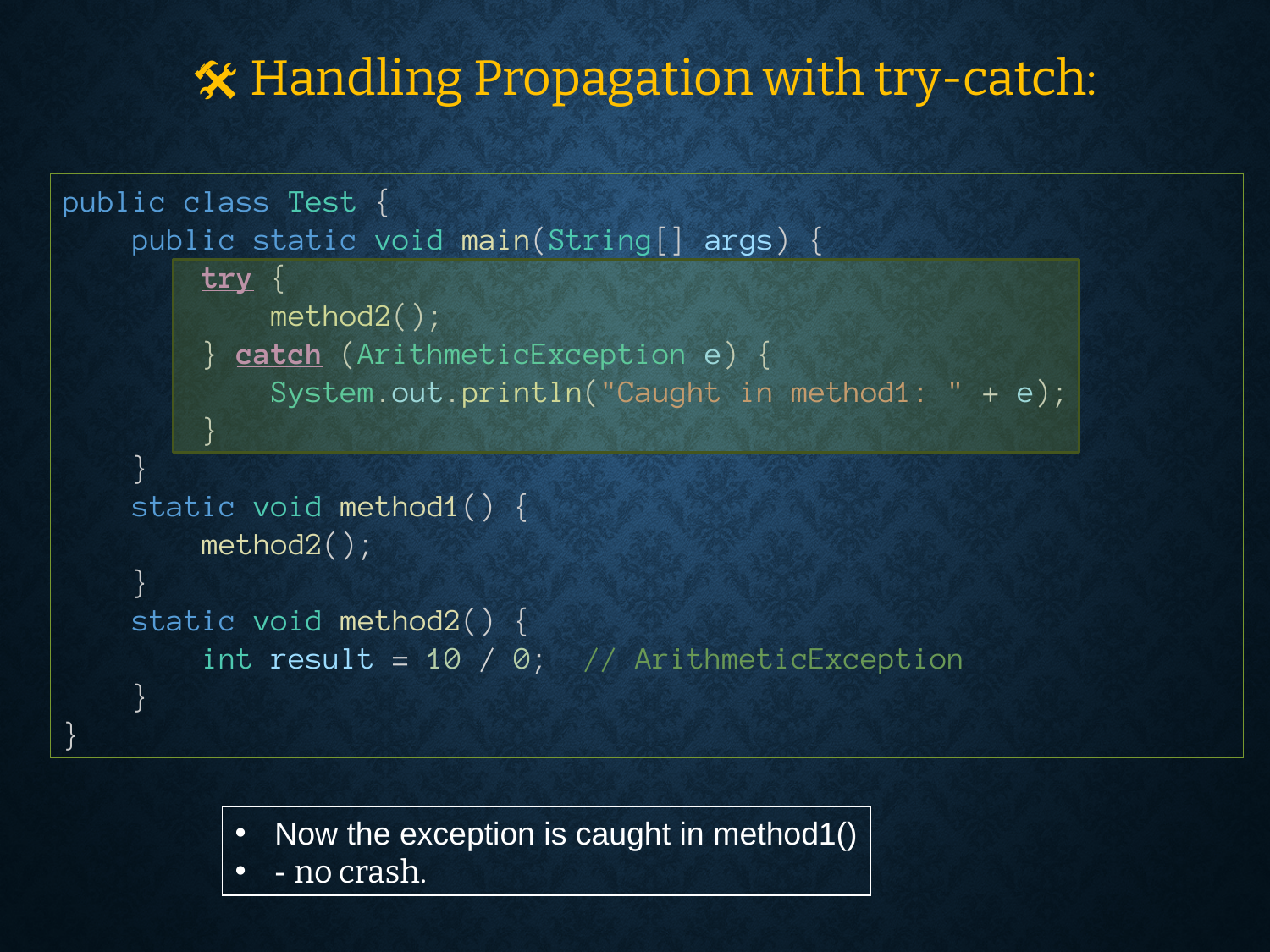

🛠 Handling Propagation with try-catch:
public class Test {
    public static void main(String[] args) {
        try {
            method2();
        } catch (ArithmeticException e) {
            System.out.println("Caught in method1: " + e);
        }
    }
    static void method1() {
        method2();
    }
    static void method2() {
        int result = 10 / 0;  // ArithmeticException
    }
}

Now the exception is caught in method1()
- no crash.